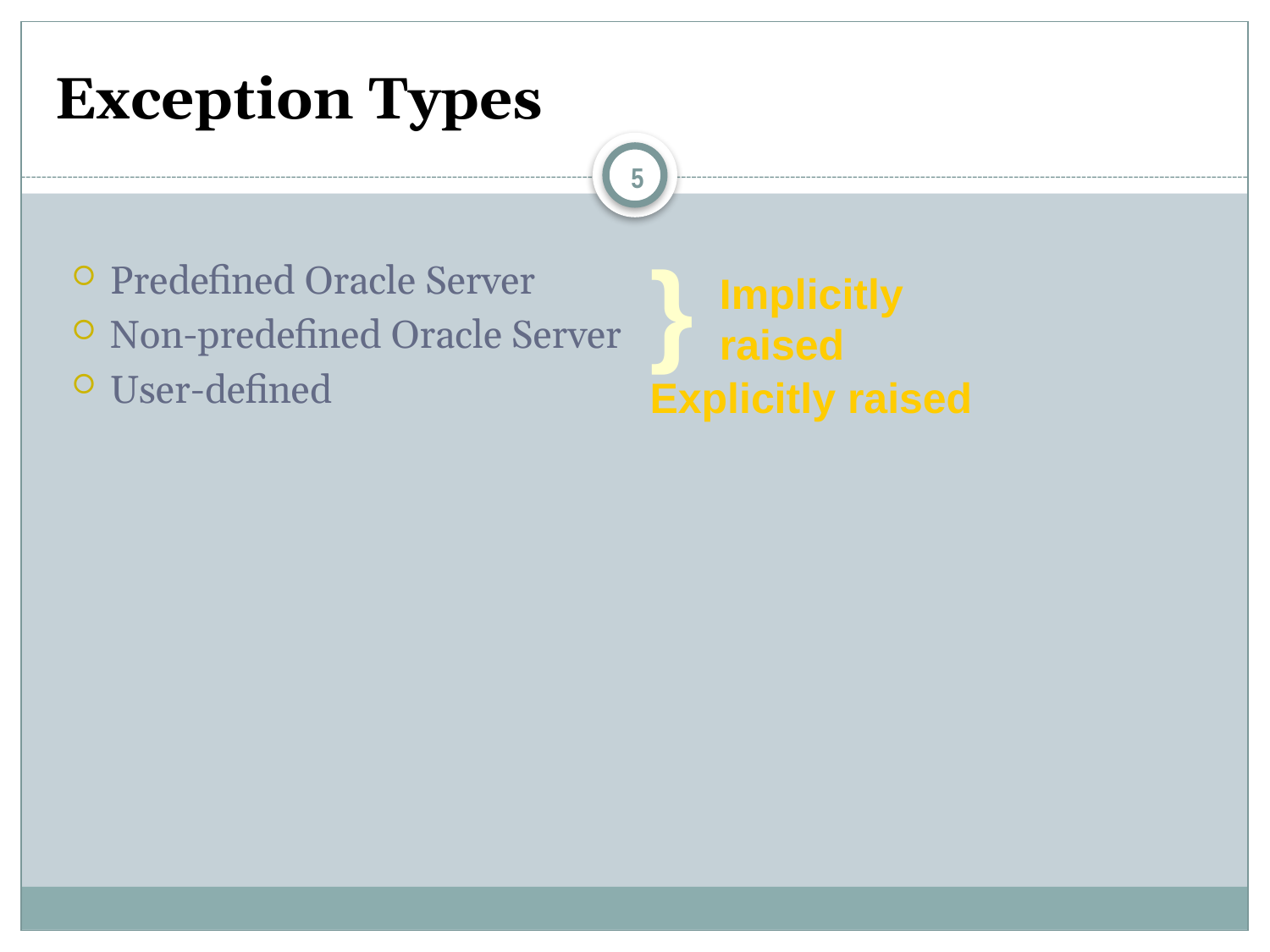

# Exception Types
5
}
Implicitly
raised
Predefined Oracle Server
Non-predefined Oracle Server
User-defined
Explicitly raised